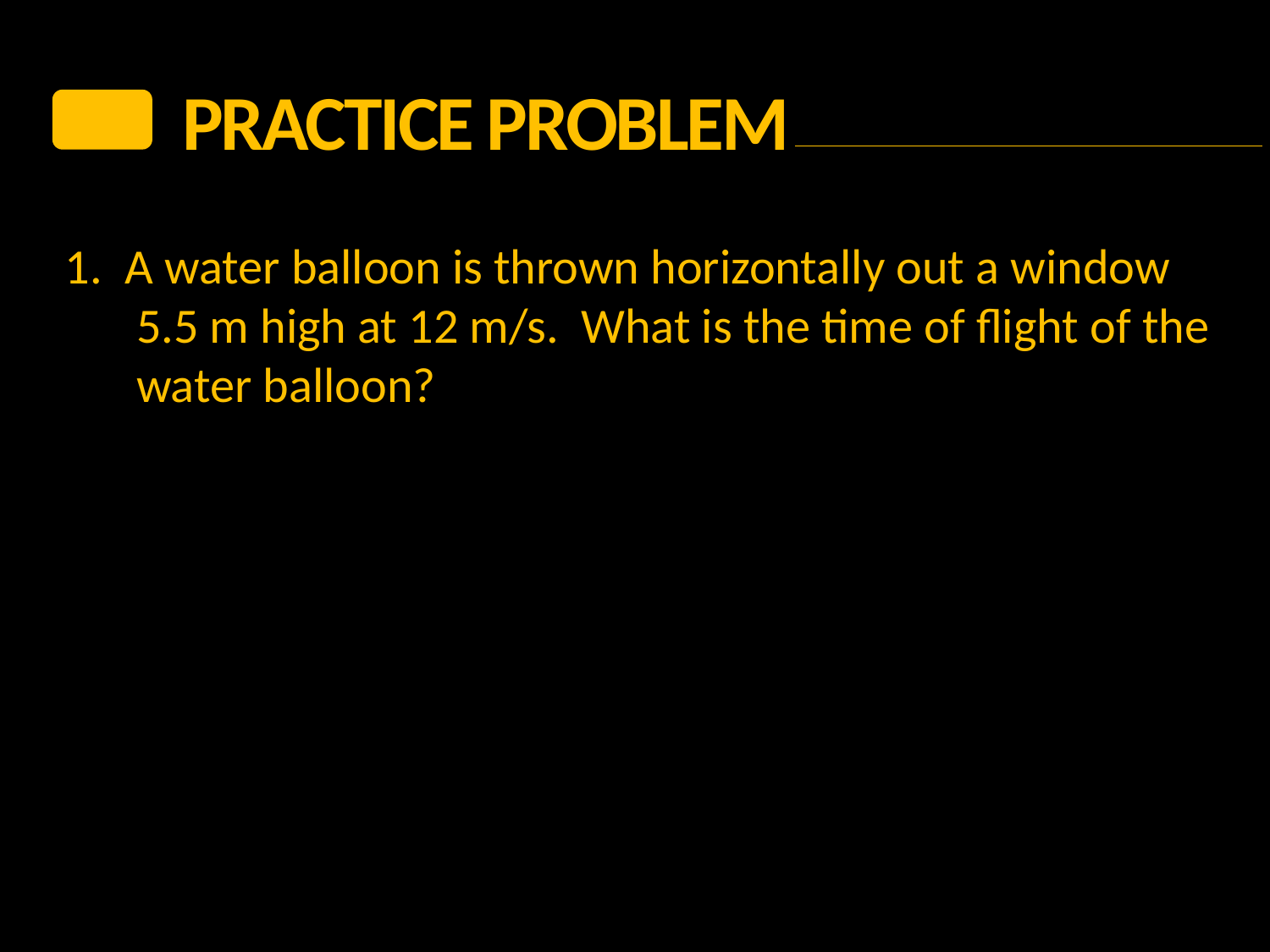

PRACTICE Problem

1.  A water balloon is thrown horizontally out a window 5.5 m high at 12 m/s.  What is the time of flight of the water balloon?